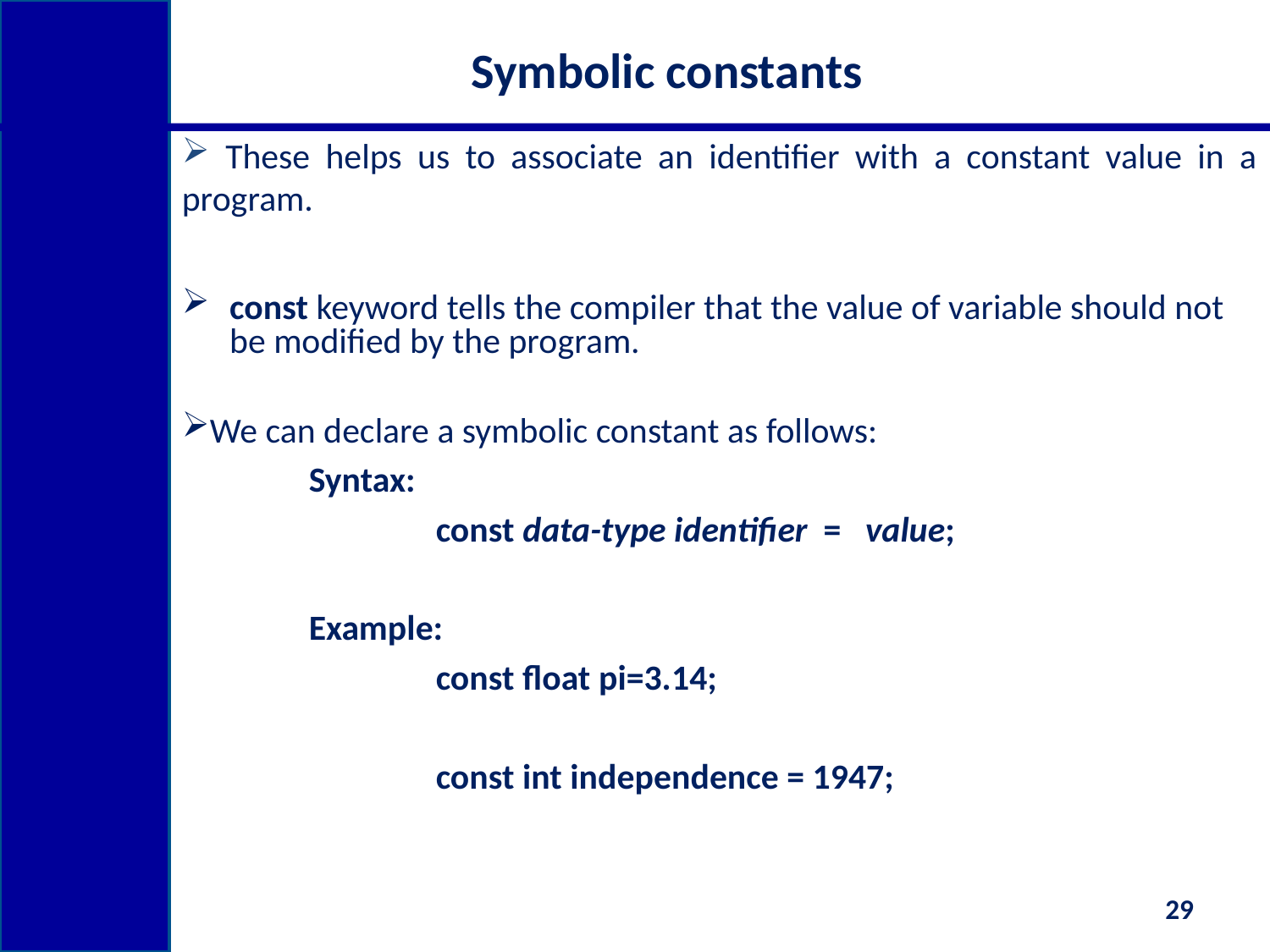

# Symbolic constants
 These helps us to associate an identifier with a constant value in a program.

const keyword tells the compiler that the value of variable should not be modified by the program.

We can declare a symbolic constant as follows:
	Syntax:
		const data-type identifier  =   value;

	Example:
		const float pi=3.14;

		const int independence = 1947;

29